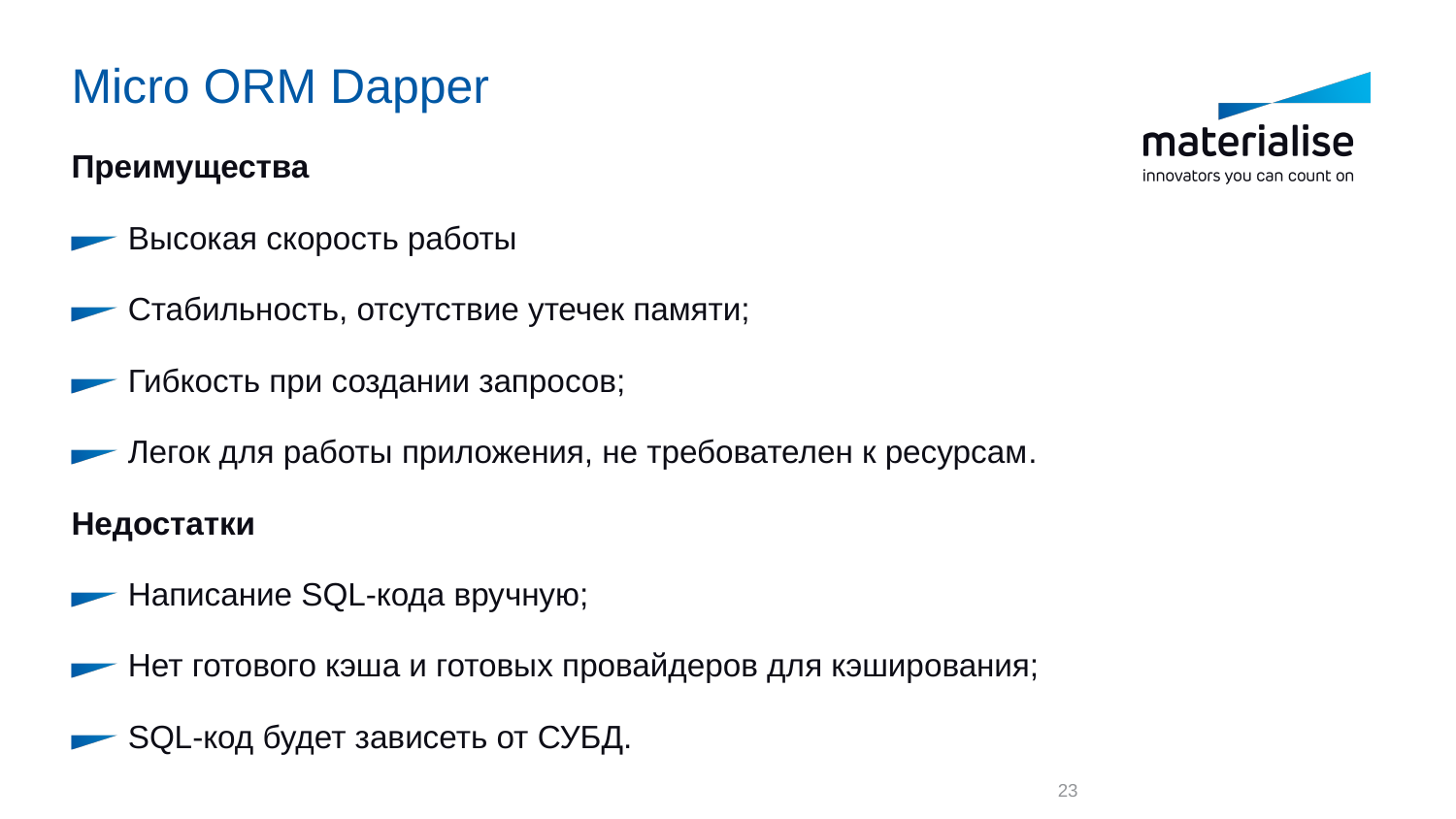

# Micro ORM Dapper
Преимущества
Высокая скорость работы
Стабильность, отсутствие утечек памяти;
Гибкость при создании запросов;
Легок для работы приложения, не требователен к ресурсам.
Недостатки
Написание SQL-кода вручную;
Нет готового кэша и готовых провайдеров для кэширования;
SQL-код будет зависеть от СУБД.
23